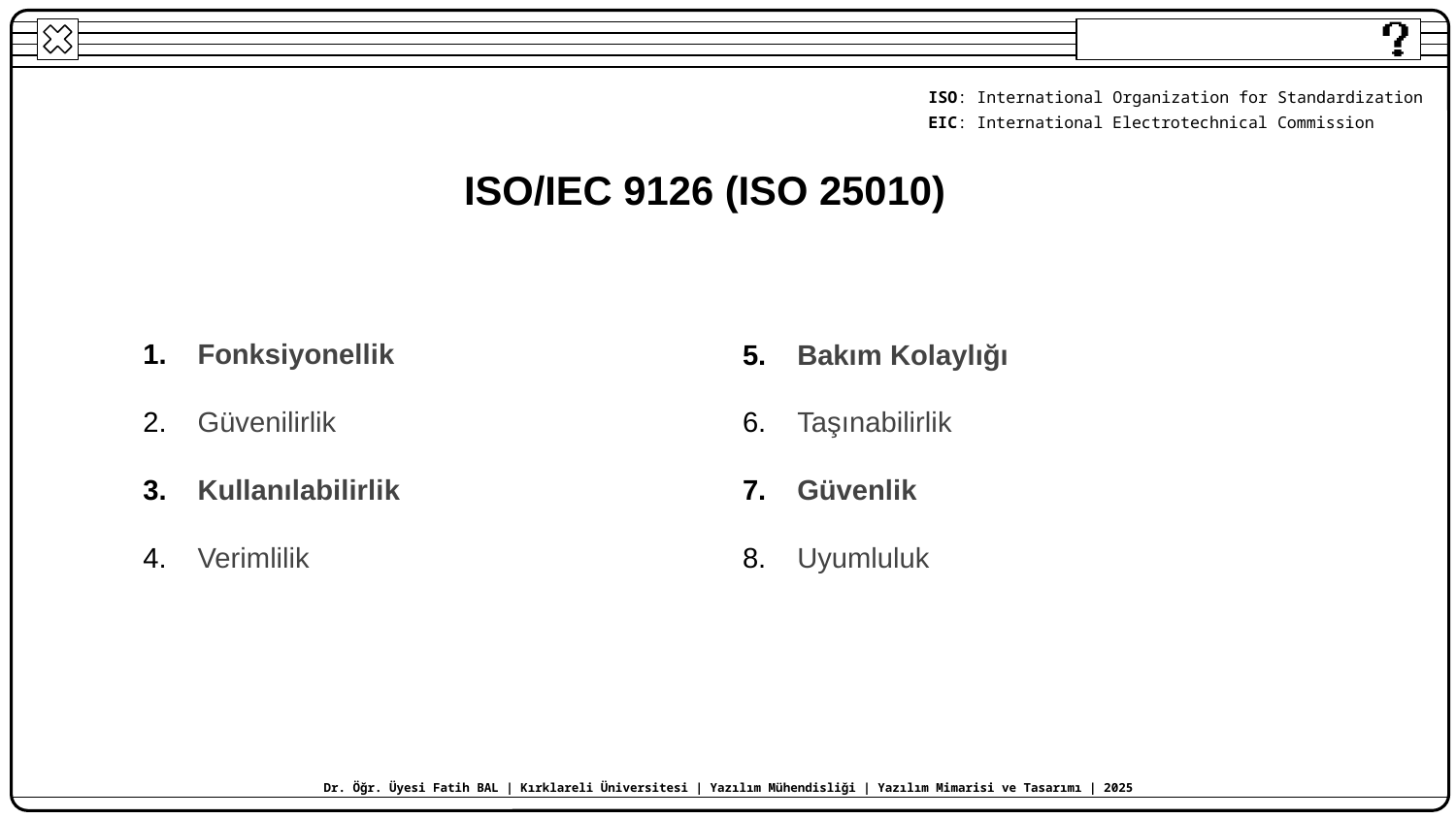

ISO: International Organization for Standardization
EIC: International Electrotechnical Commission
ISO/IEC 9126 (ISO 25010)
Fonksiyonellik

Güvenilirlik

Kullanılabilirlik

Verimlilik
Bakım Kolaylığı

Taşınabilirlik

Güvenlik

Uyumluluk
Dr. Öğr. Üyesi Fatih BAL | Kırklareli Üniversitesi | Yazılım Mühendisliği | Yazılım Mimarisi ve Tasarımı | 2025